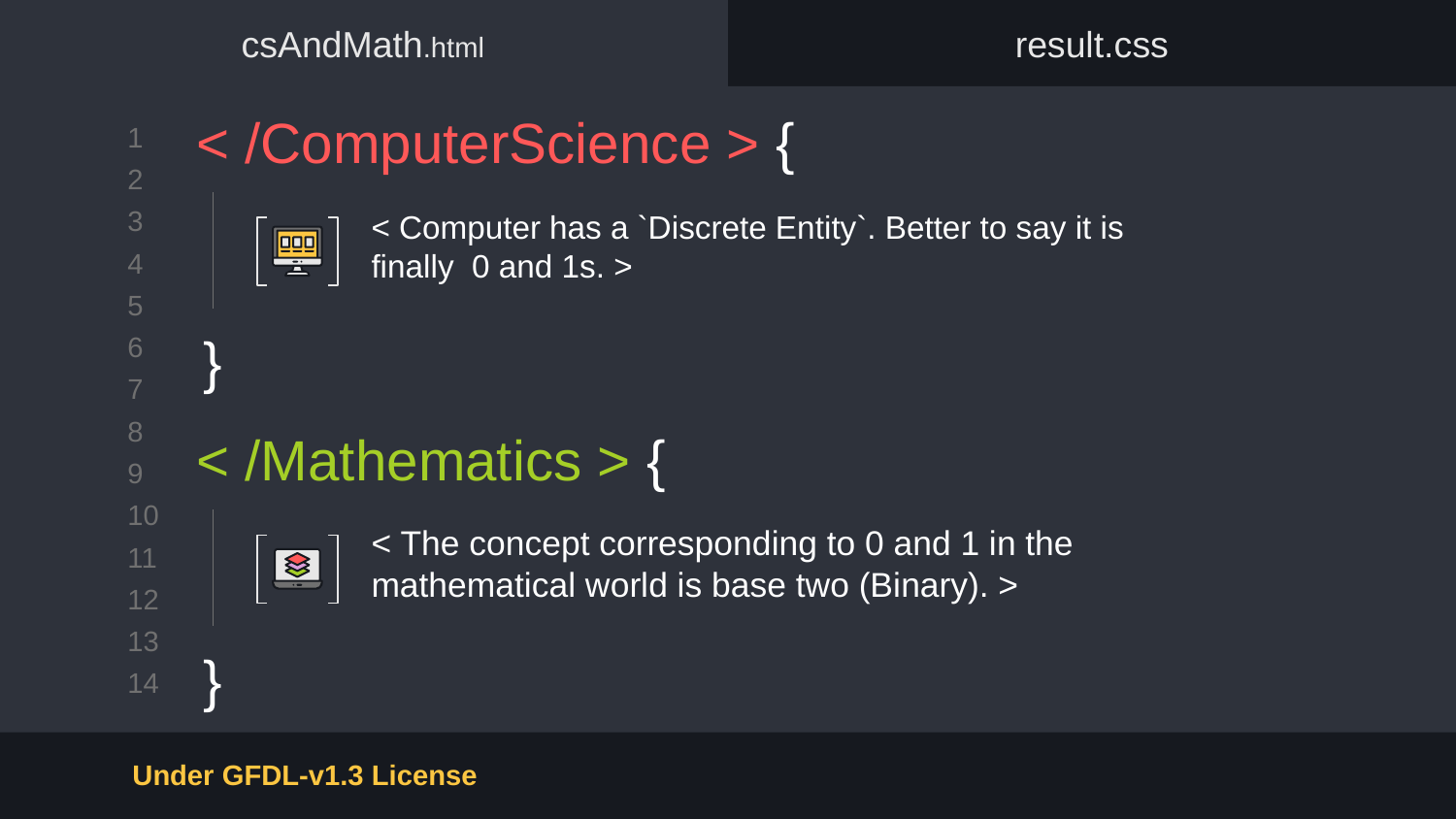

csAndMath.html
result.css
< /ComputerScience > {
< Computer has a `Discrete Entity`. Better to say it is finally  0 and 1s. >
}

< /Mathematics > {
< The concept corresponding to 0 and 1 in the mathematical world is base two (Binary). >
}